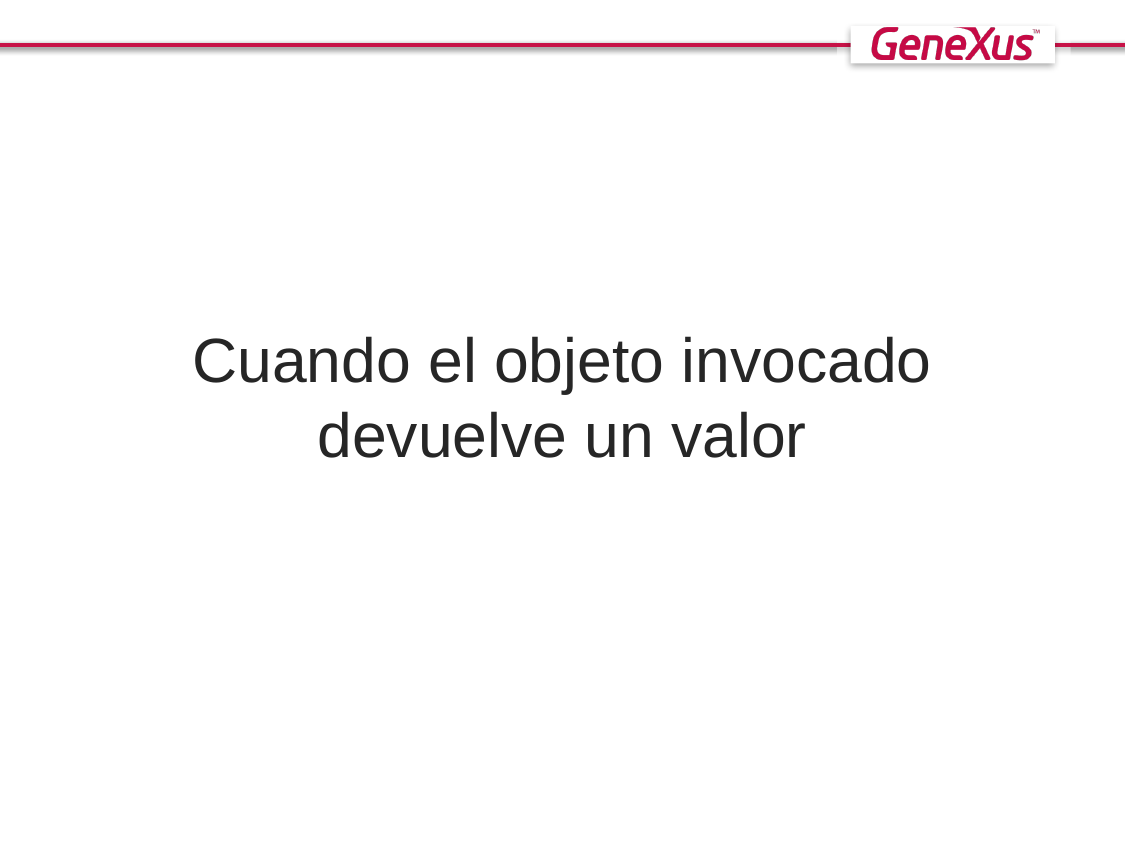

# Cuando el objeto invocado devuelve un valor